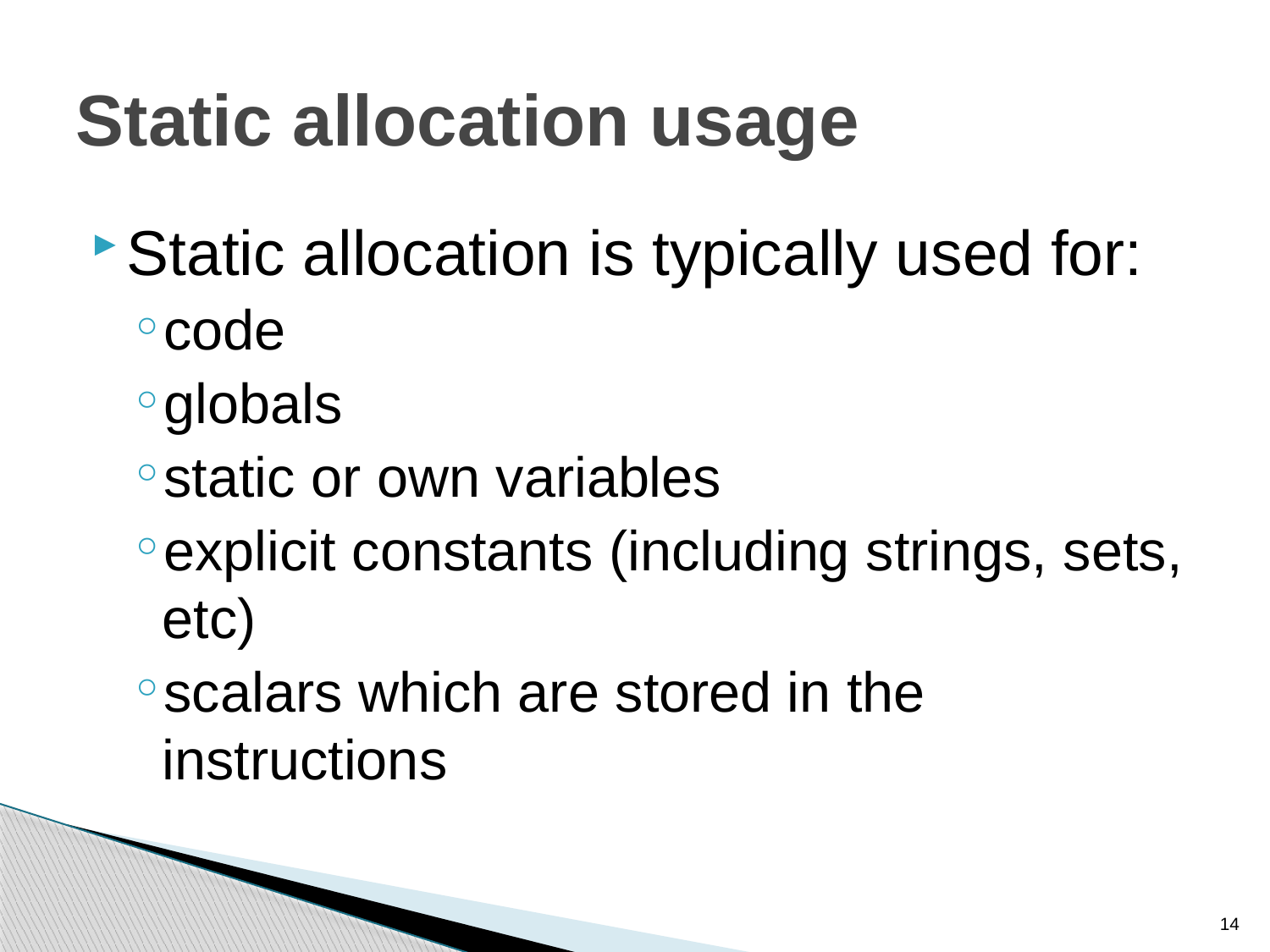

# Static allocation usage
Static allocation is typically used for:
code
globals
static or own variables
explicit constants (including strings, sets, etc)
scalars which are stored in the instructions
14